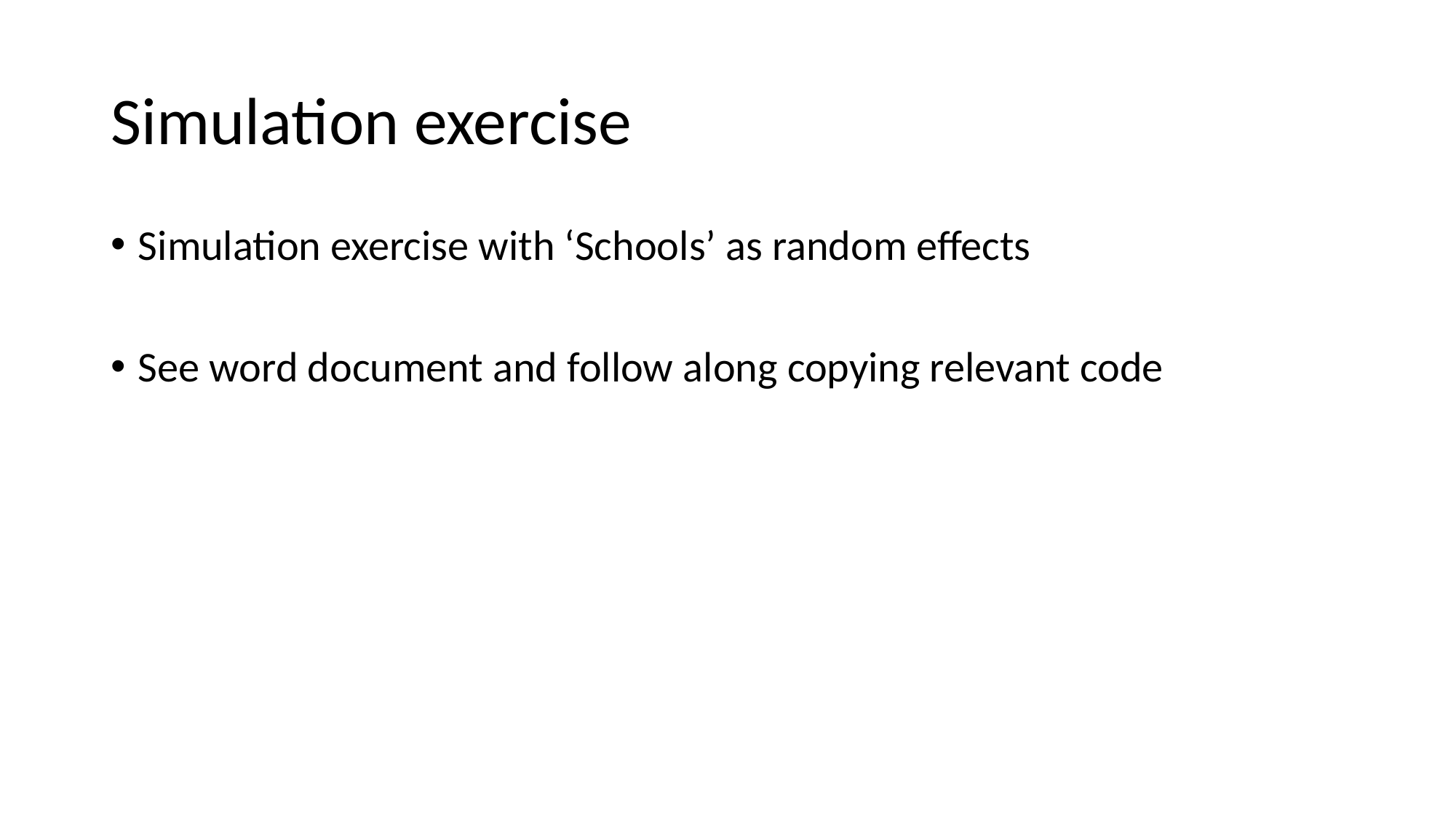

# Simulation exercise
Simulation exercise with ‘Schools’ as random effects

See word document and follow along copying relevant code